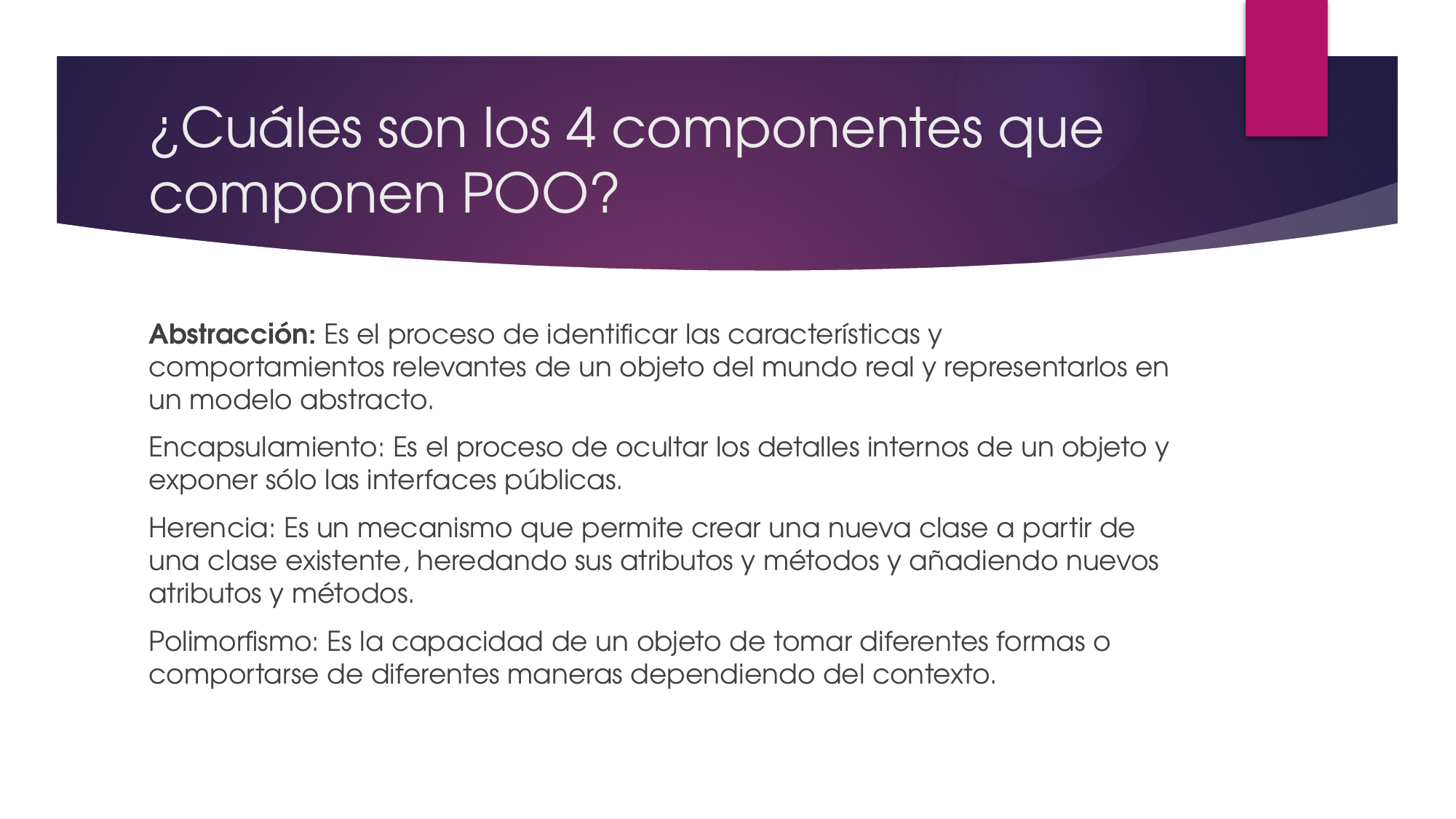

# ¿Cuáles son los 4 componentes que componen POO?
Abstracción: Es el proceso de identificar las características y comportamientos relevantes de un objeto del mundo real y representarlos en un modelo abstracto.
Encapsulamiento: Es el proceso de ocultar los detalles internos de un objeto y exponer sólo las interfaces públicas.
Herencia: Es un mecanismo que permite crear una nueva clase a partir de una clase existente, heredando sus atributos y métodos y añadiendo nuevos atributos y métodos.
Polimorfismo: Es la capacidad de un objeto de tomar diferentes formas o comportarse de diferentes maneras dependiendo del contexto.